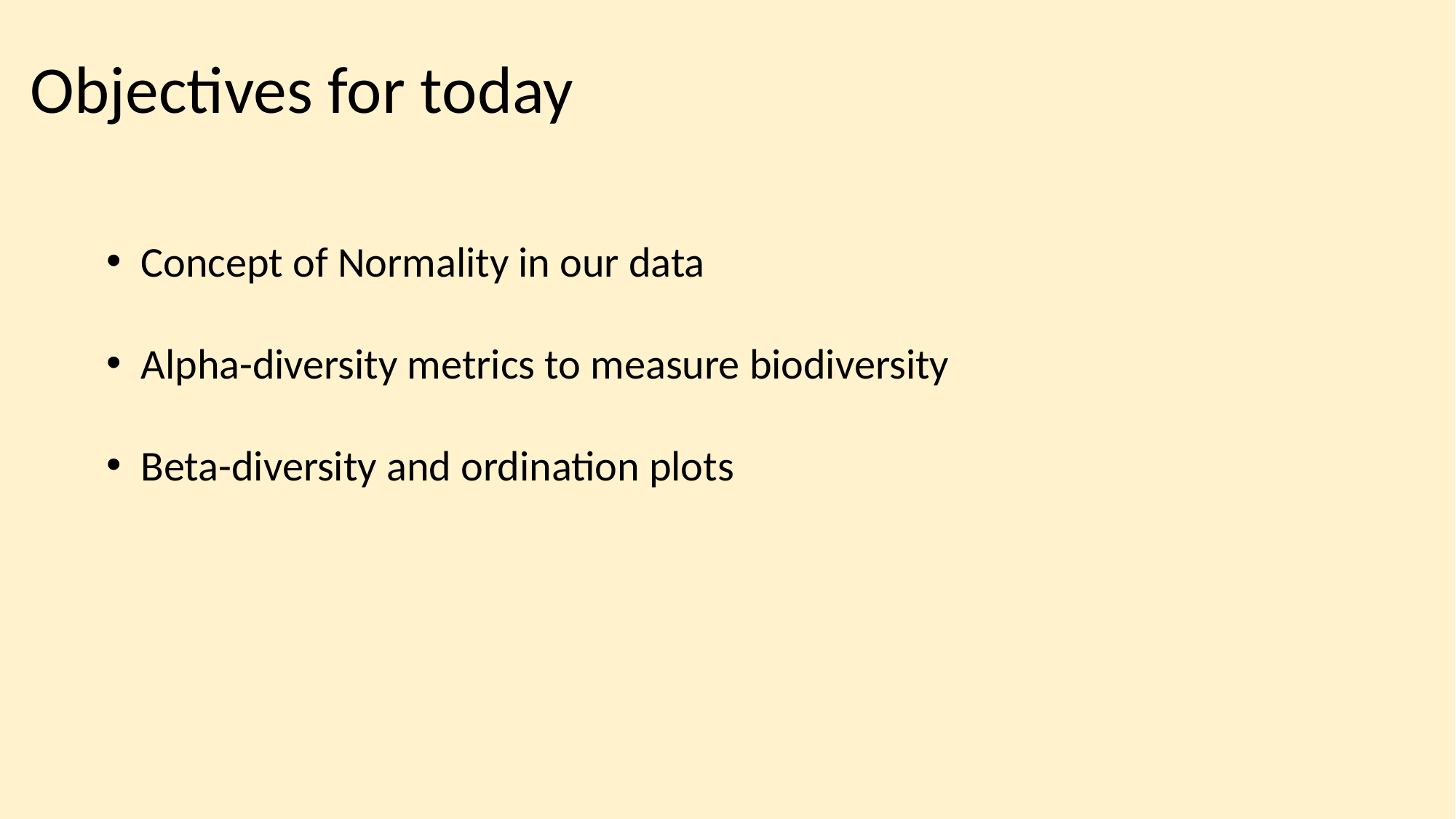

# Objectives for today
Concept of Normality in our data

Alpha-diversity metrics to measure biodiversity

Beta-diversity and ordination plots